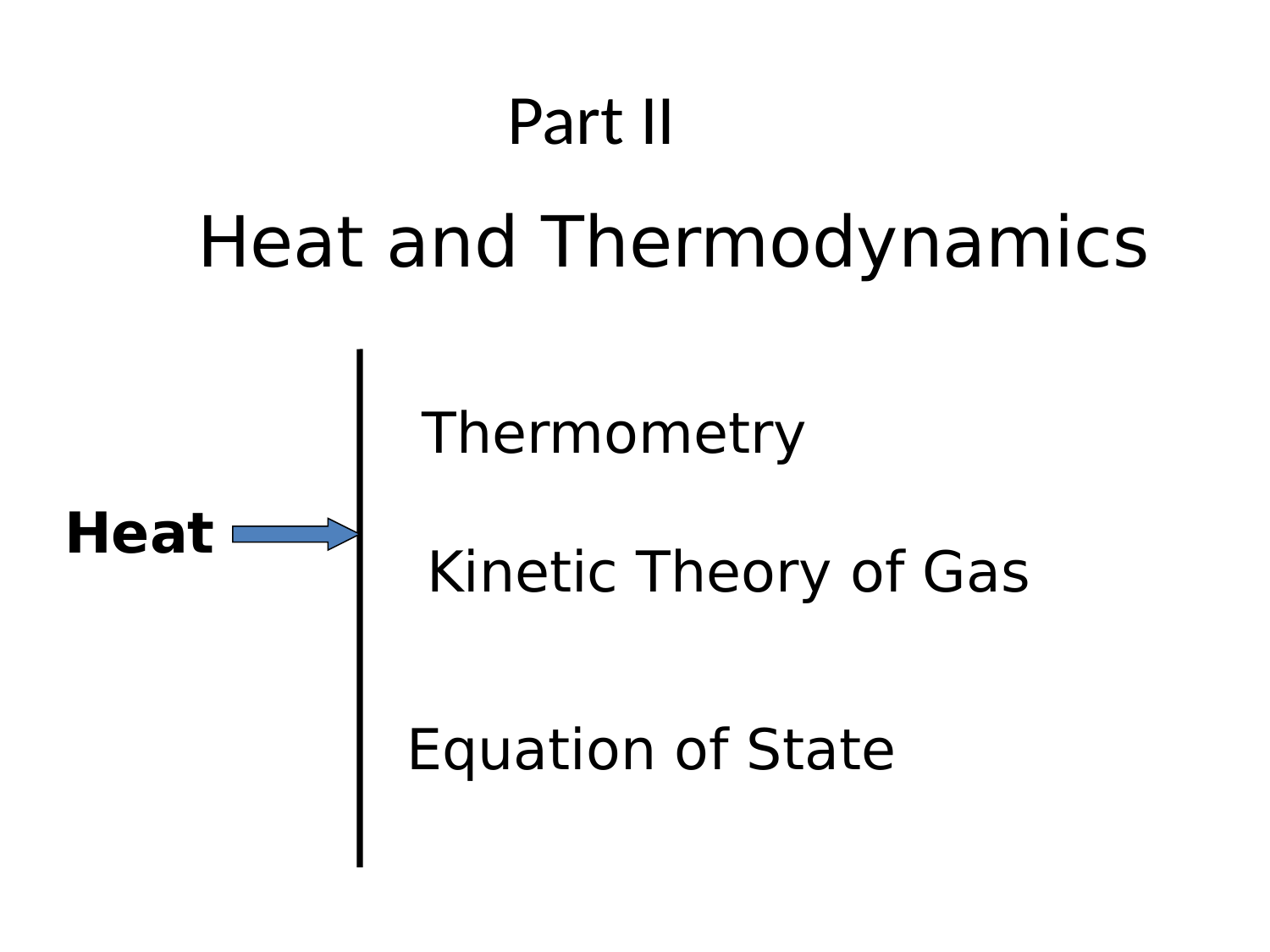

Part II
Heat and Thermodynamics

Thermometry
Heat

Kinetic Theory of Gas
Equation of State